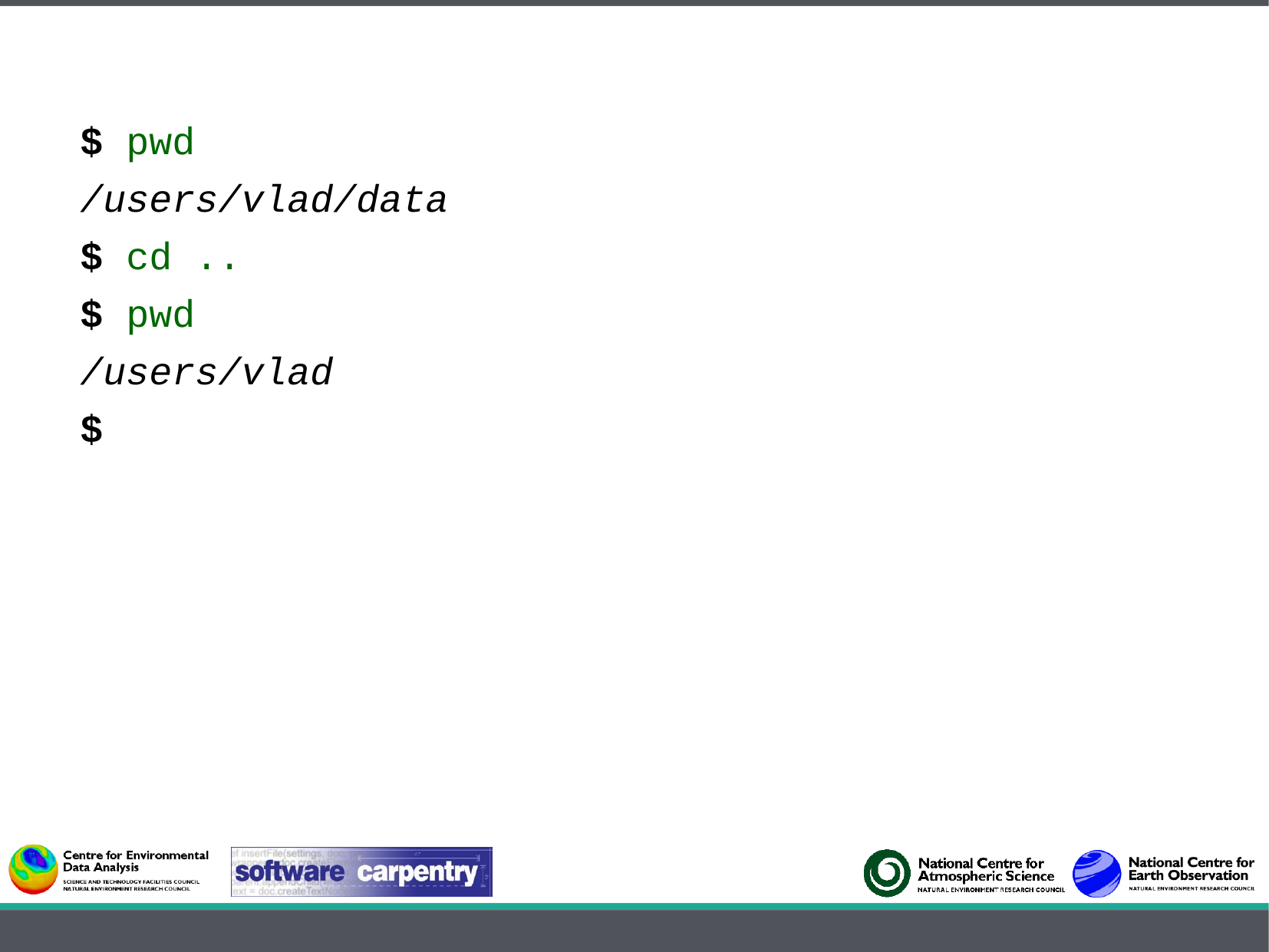

$ pwd
/users/vlad/data
$ cd ..
$ pwd
/users/vlad
$